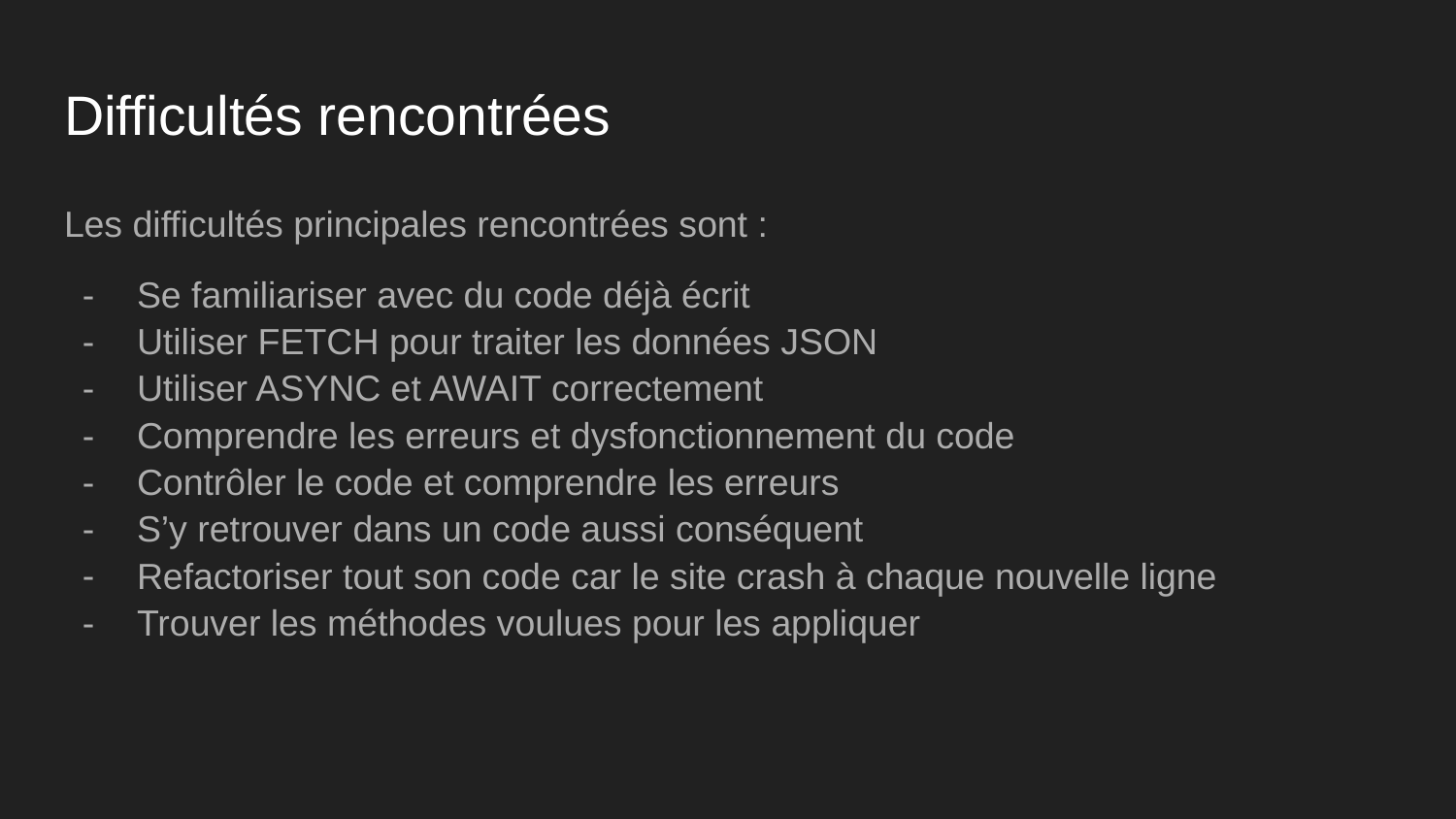

# Difficultés rencontrées
Les difficultés principales rencontrées sont :
Se familiariser avec du code déjà écrit
Utiliser FETCH pour traiter les données JSON
Utiliser ASYNC et AWAIT correctement
Comprendre les erreurs et dysfonctionnement du code
Contrôler le code et comprendre les erreurs
S’y retrouver dans un code aussi conséquent
Refactoriser tout son code car le site crash à chaque nouvelle ligne
Trouver les méthodes voulues pour les appliquer